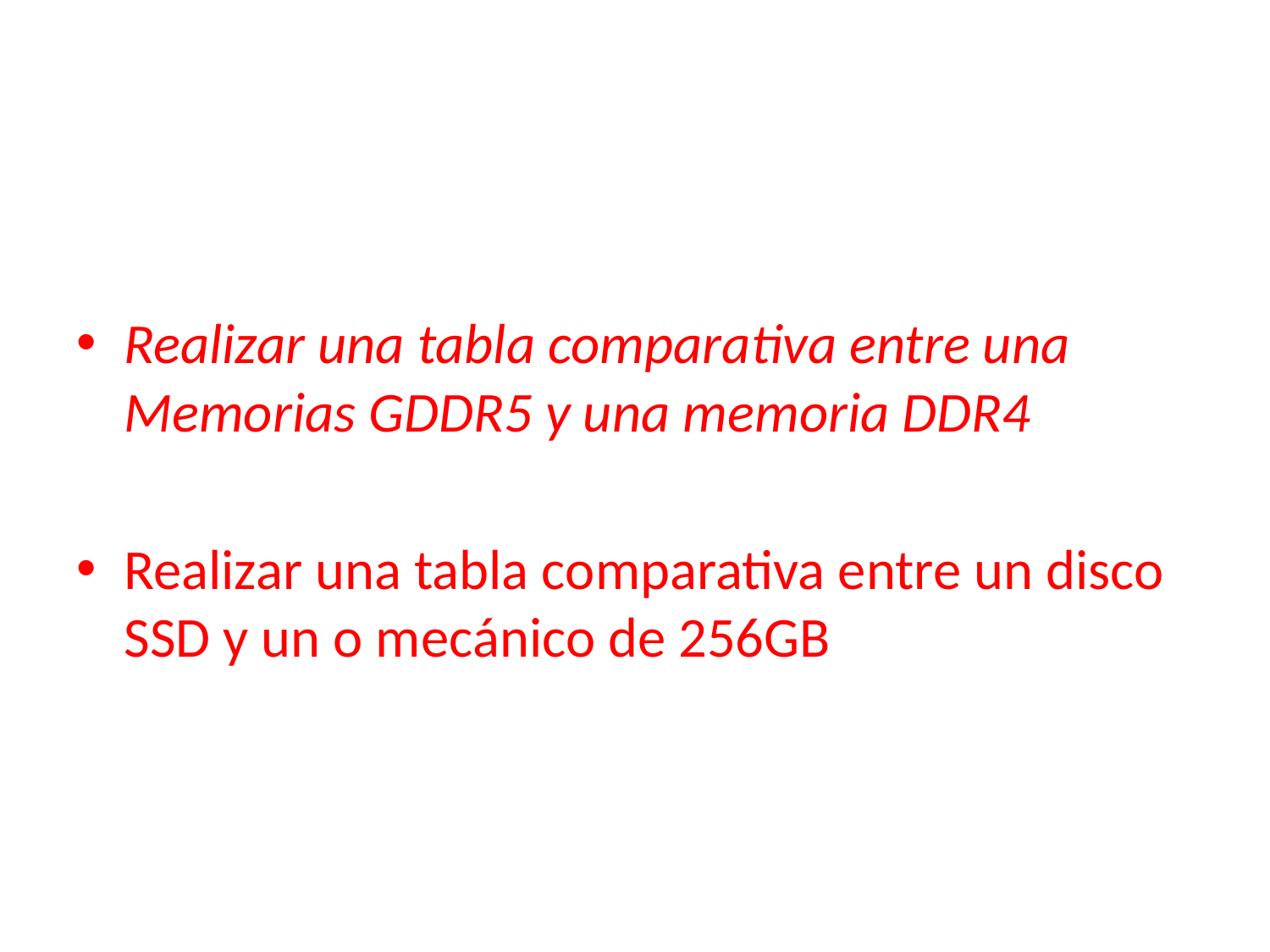

Realizar una tabla comparativa entre una  Memorias GDDR5 y una memoria DDR4

Realizar una tabla comparativa entre un disco SSD y un o mecánico de 256GB